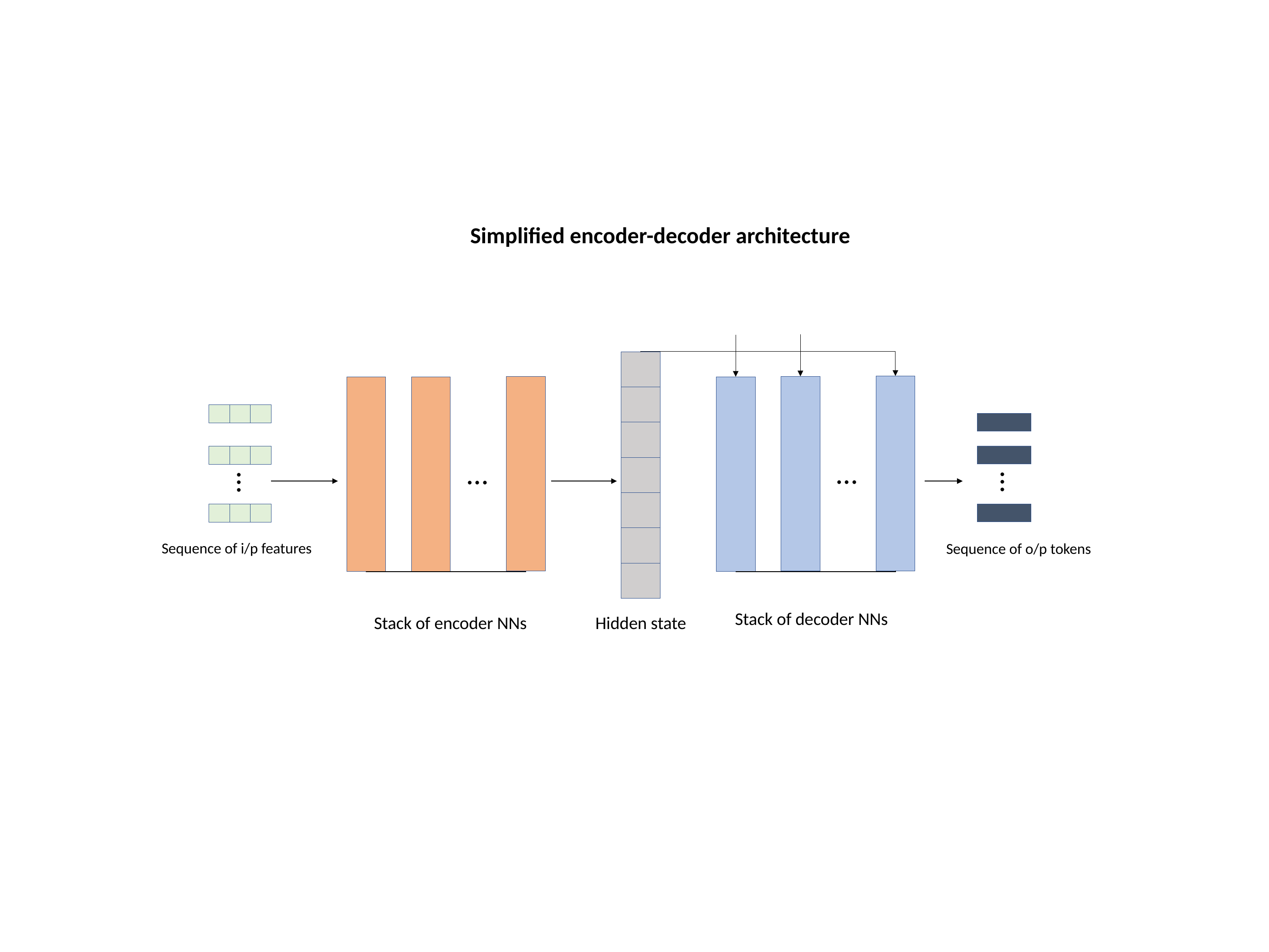

Simplified encoder-decoder architecture

…
…

…
…

Sequence of i/p features
Sequence of o/p tokens

Stack of decoder NNs
Hidden state
Stack of encoder NNs